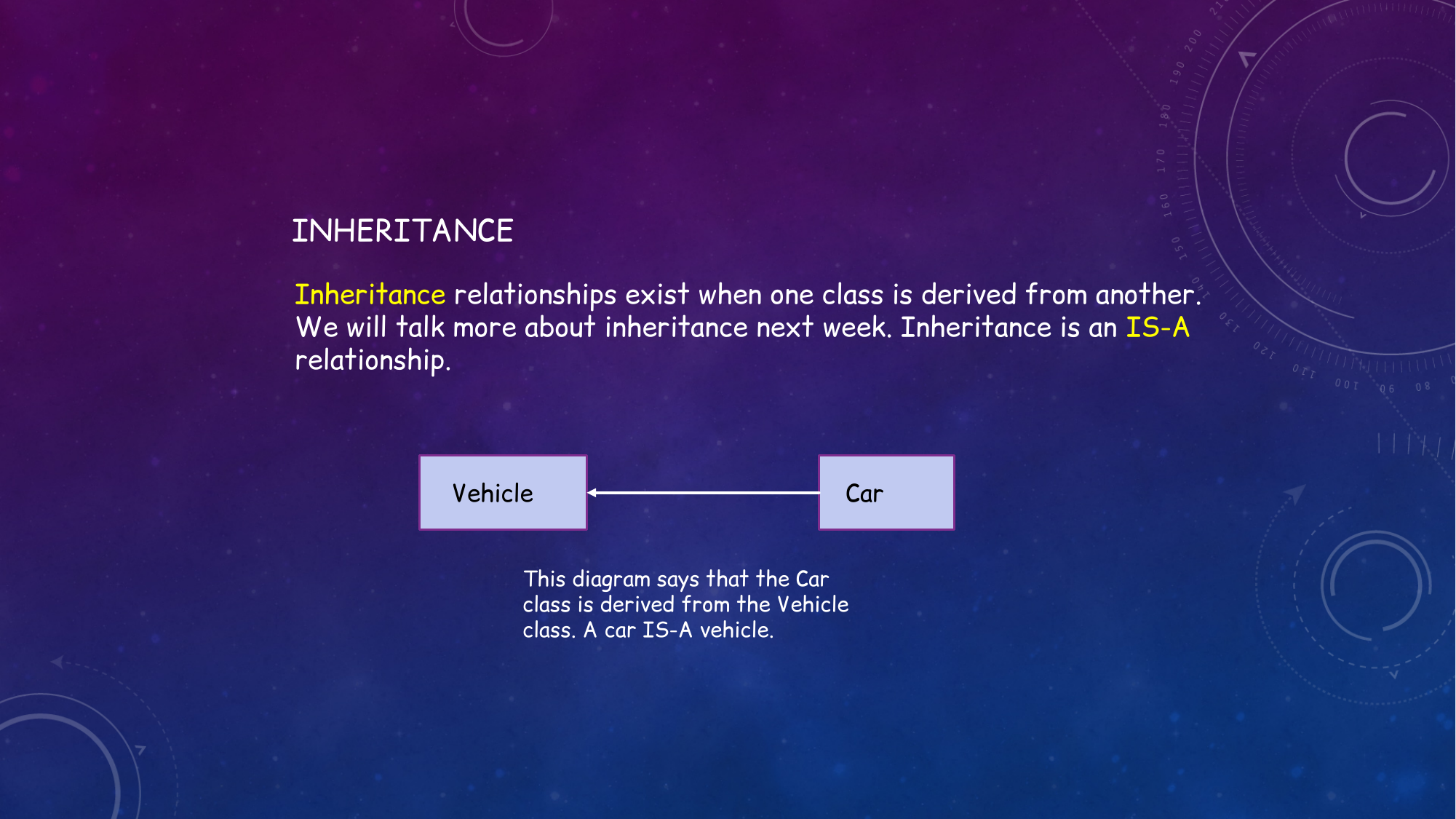

INHERITANCE
Inheritance relationships exist when one class is derived from another.
We will talk more about inheritance next week. Inheritance is an IS-A
relationship.

Vehicle
Car
This diagram says that the Car
class is derived from the Vehicle
class. A car IS-A vehicle.